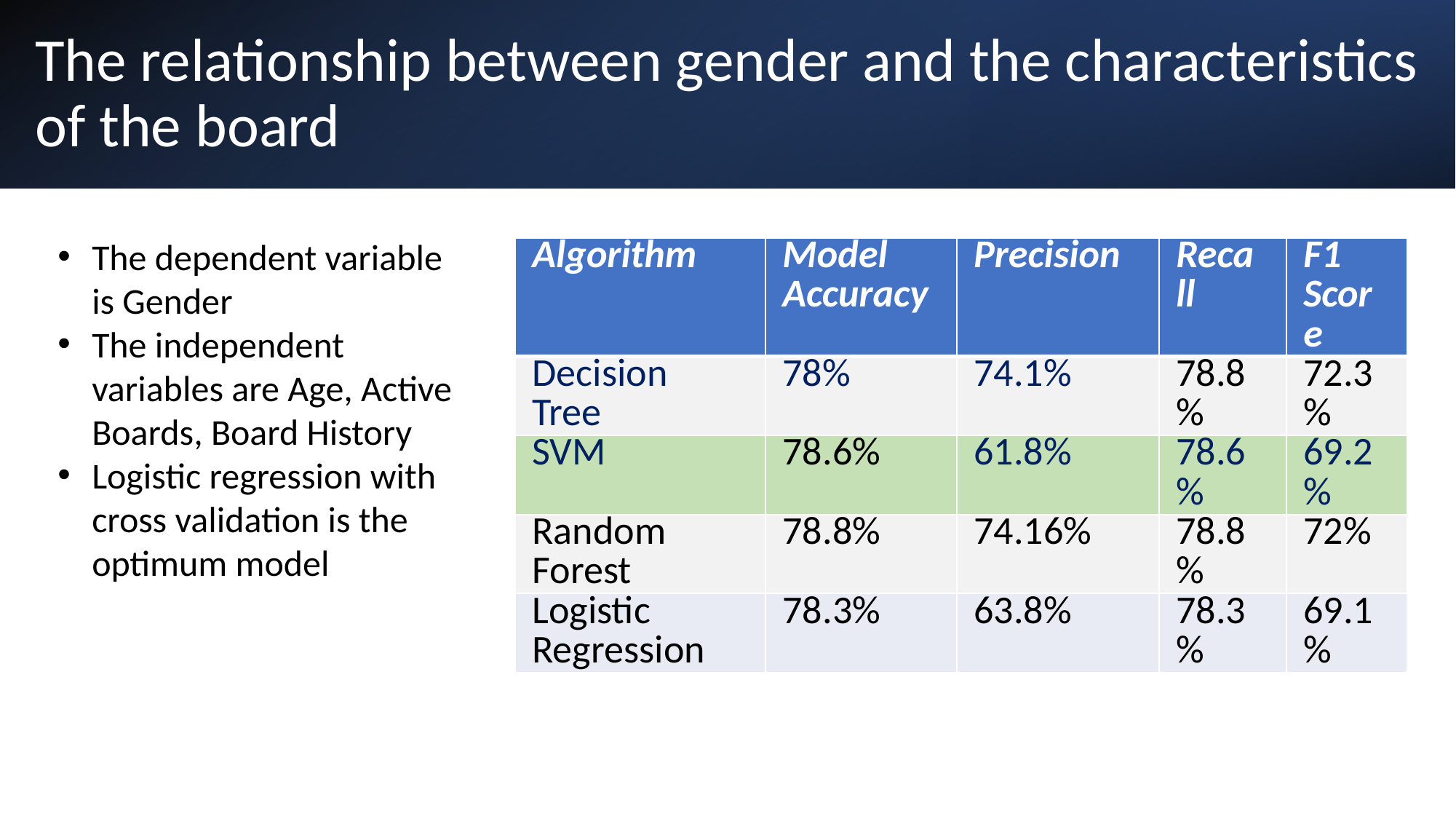

# The relationship between gender and the characteristics of the board
The dependent variable is Gender
The independent variables are Age, Active Boards, Board History
Logistic regression with cross validation is the optimum model

| Algorithm | Model Accuracy | Precision | Recall | F1 Score |
| --- | --- | --- | --- | --- |
| Decision Tree | 78% | 74.1% | 78.8% | 72.3% |
| SVM | 78.6% | 61.8% | 78.6% | 69.2% |
| Random Forest | 78.8% | 74.16% | 78.8% | 72% |
| Logistic Regression | 78.3% | 63.8% | 78.3% | 69.1% |